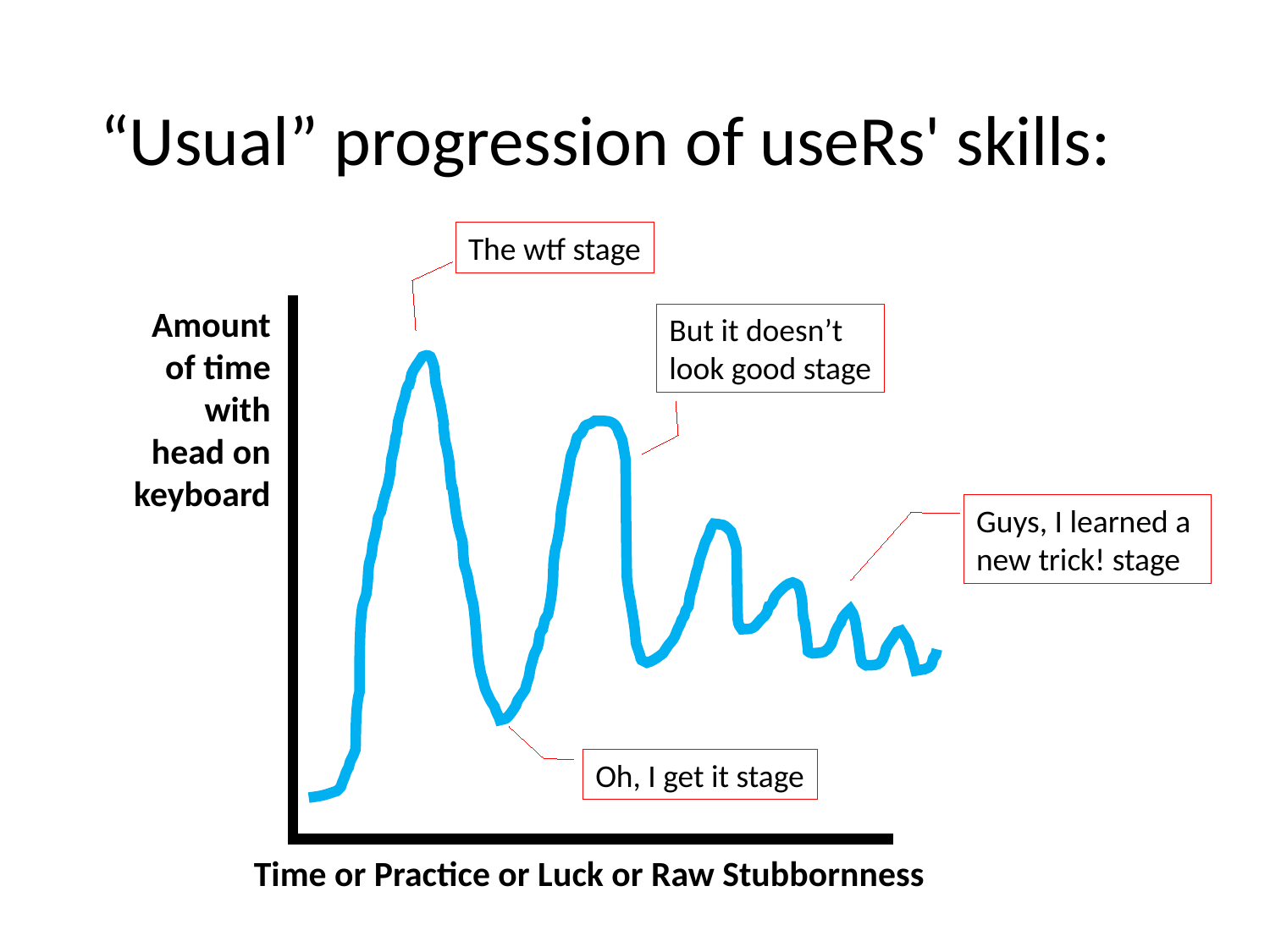

# “Usual” progression of useRs' skills:
The wtf stage
Amount of time with head on keyboard
But it doesn’t
look good stage

Guys, I learned a
new trick! stage
Oh, I get it stage
Time or Practice or Luck or Raw Stubbornness